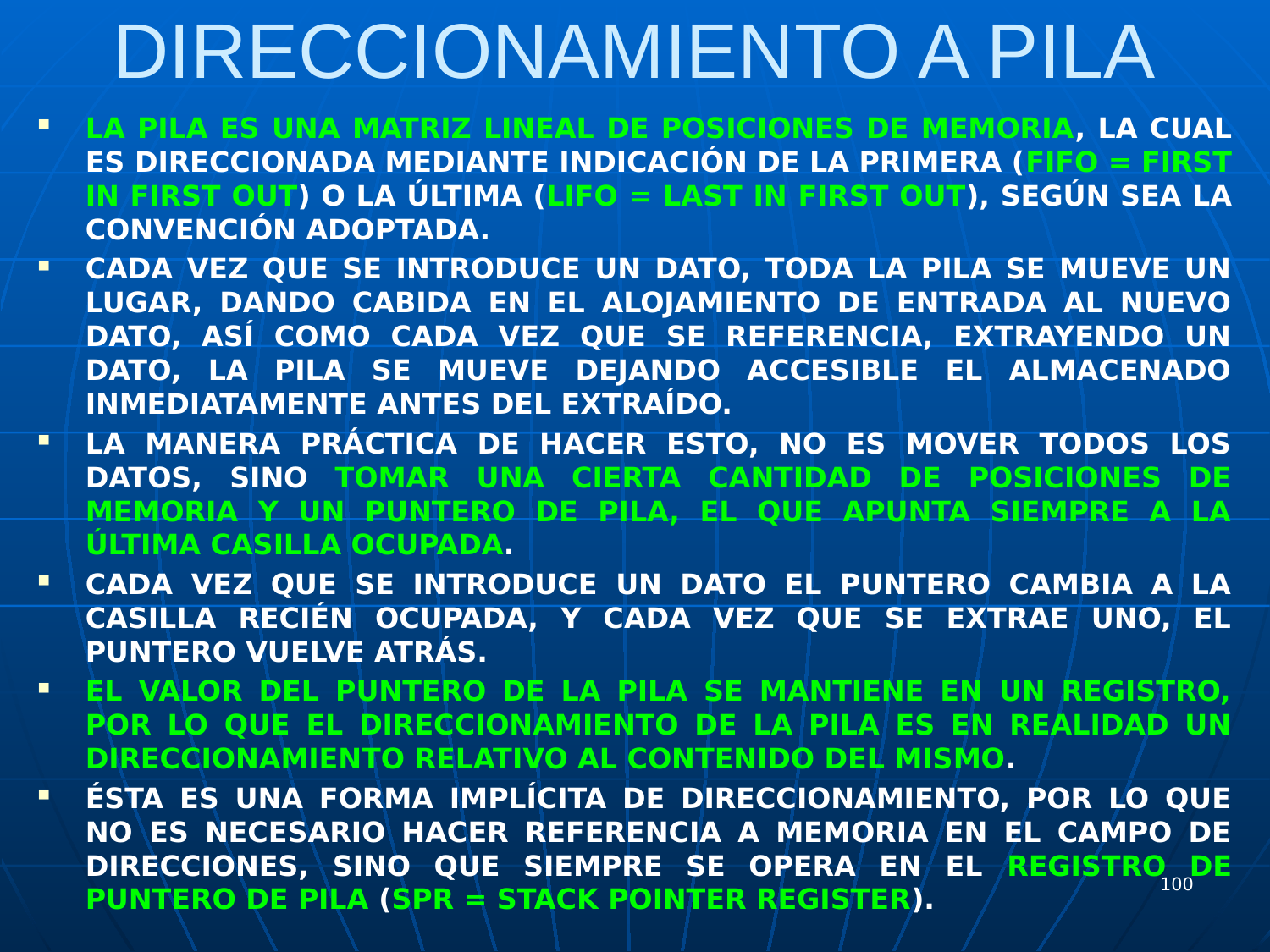

# DIRECCIONAMIENTO A PILA
la pila es una matriz lineal de posiciones de memoria, la cual es direccionada mediante indicación de la primera (FIFO = First in FIRST OUT) o la última (LIFO = LAST IN FIRST OUT), según sea la convención adoptada.
Cada vez que se introduce un dato, toda la pila se mueve un lugar, dando cabida en el alojamiento de entrada al nuevo dato, así como cada vez que se referencia, extrayendo un dato, la pila se mueve dejando accesible el almacenado inmediatamente antes del extraído.
la manera práctica de hacer esto, no es mover todos los datos, sino tomar una cierta cantidad de posiciones de memoria y un puntero de pila, el que apunta siempre a la última casilla ocupada.
Cada vez que se introduce un dato el puntero cambia a la casilla recién ocupada, y cada vez que se extrae uno, el puntero vuelve atrás.
El valor del puntero de la pila se mantiene en un registro, por lo que el direccionamiento de la pila es en realidad un direccionamiento relativo al contenido del mismo.
ésta es una forma implícita de direccionamiento, por lo que no es necesario hacer referencia a memoria en el campo de direcciones, sino que siempre se opera en el registro de puntero de pila (SPR = Stack Pointer register).

100